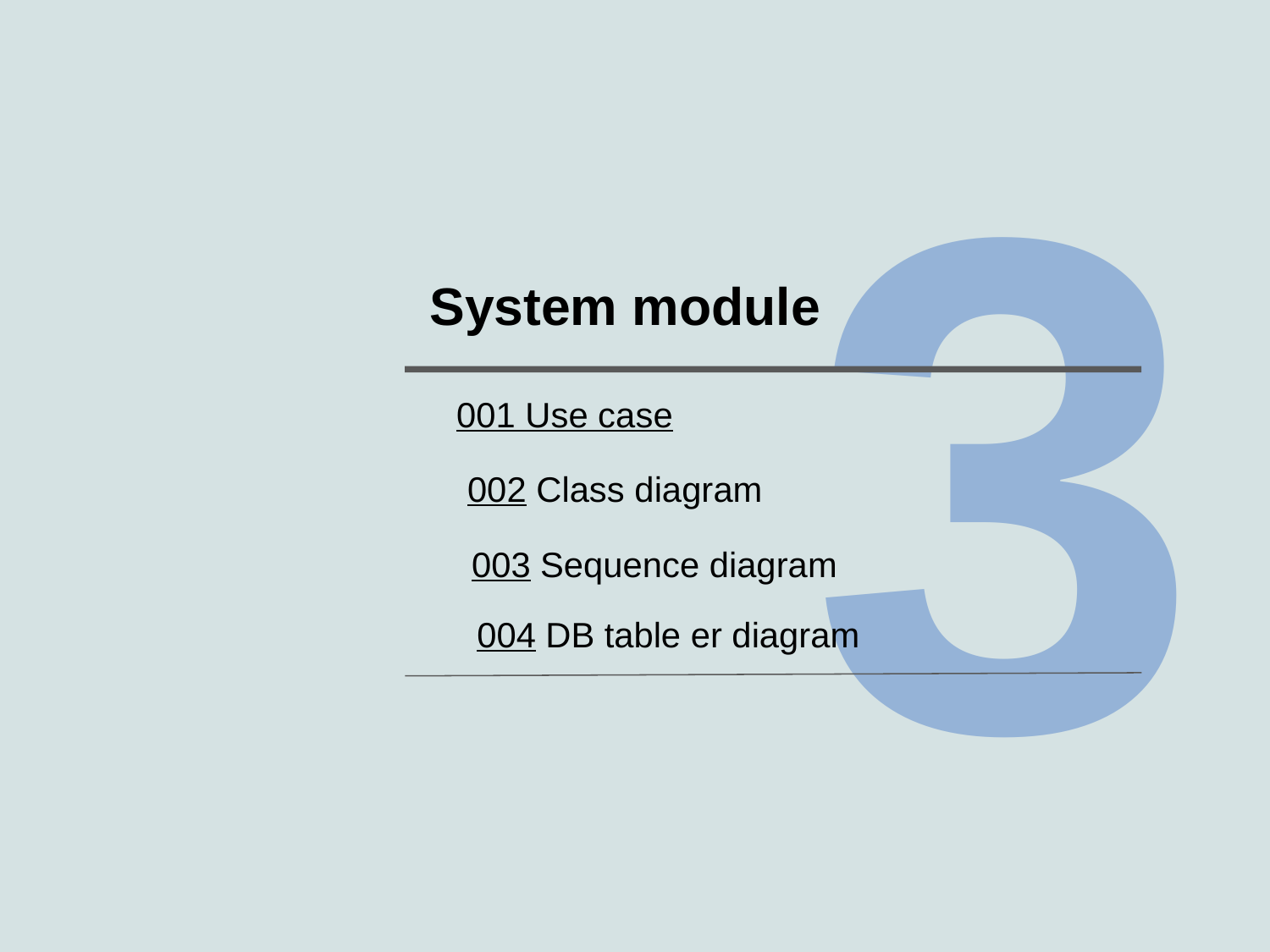

3
System module

001 Use case
002 Class diagram
003 Sequence diagram
004 DB table er diagram